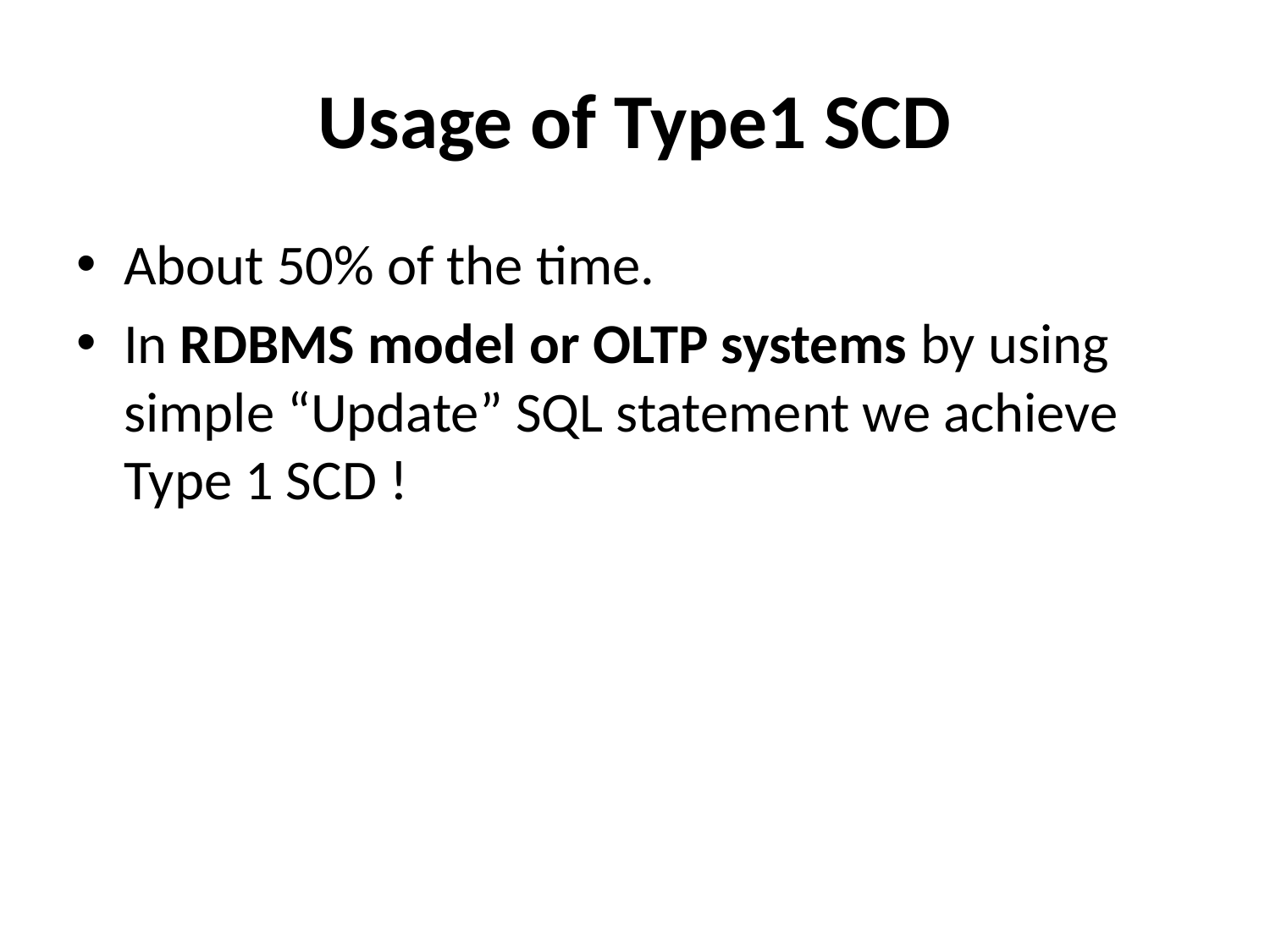

# Usage of Type1 SCD
About 50% of the time.
In RDBMS model or OLTP systems by using simple “Update” SQL statement we achieve Type 1 SCD !